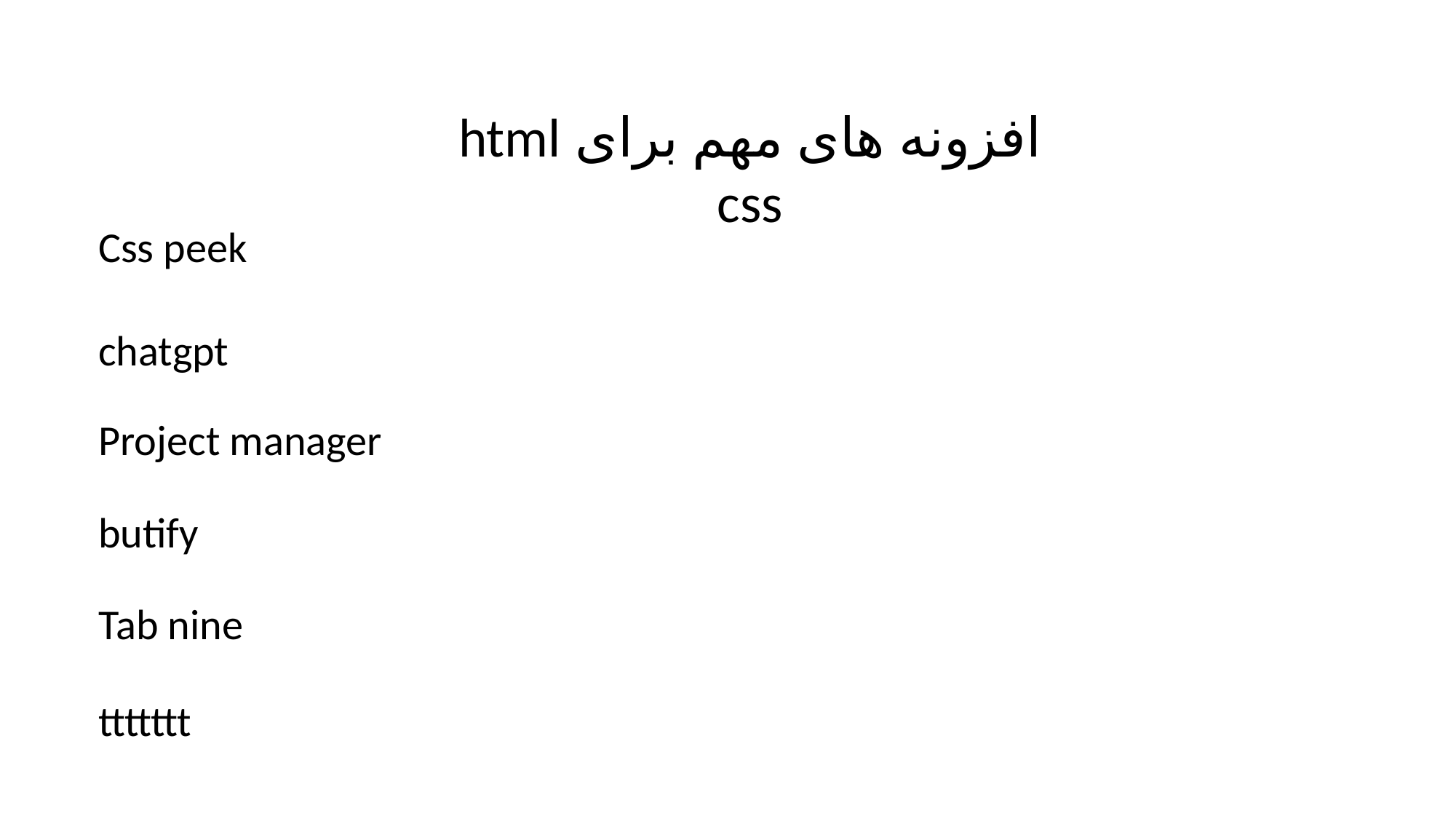

افزونه های مهم برای html css
Css peek
chatgpt
Project manager
butify
Tab nine
ttttttt